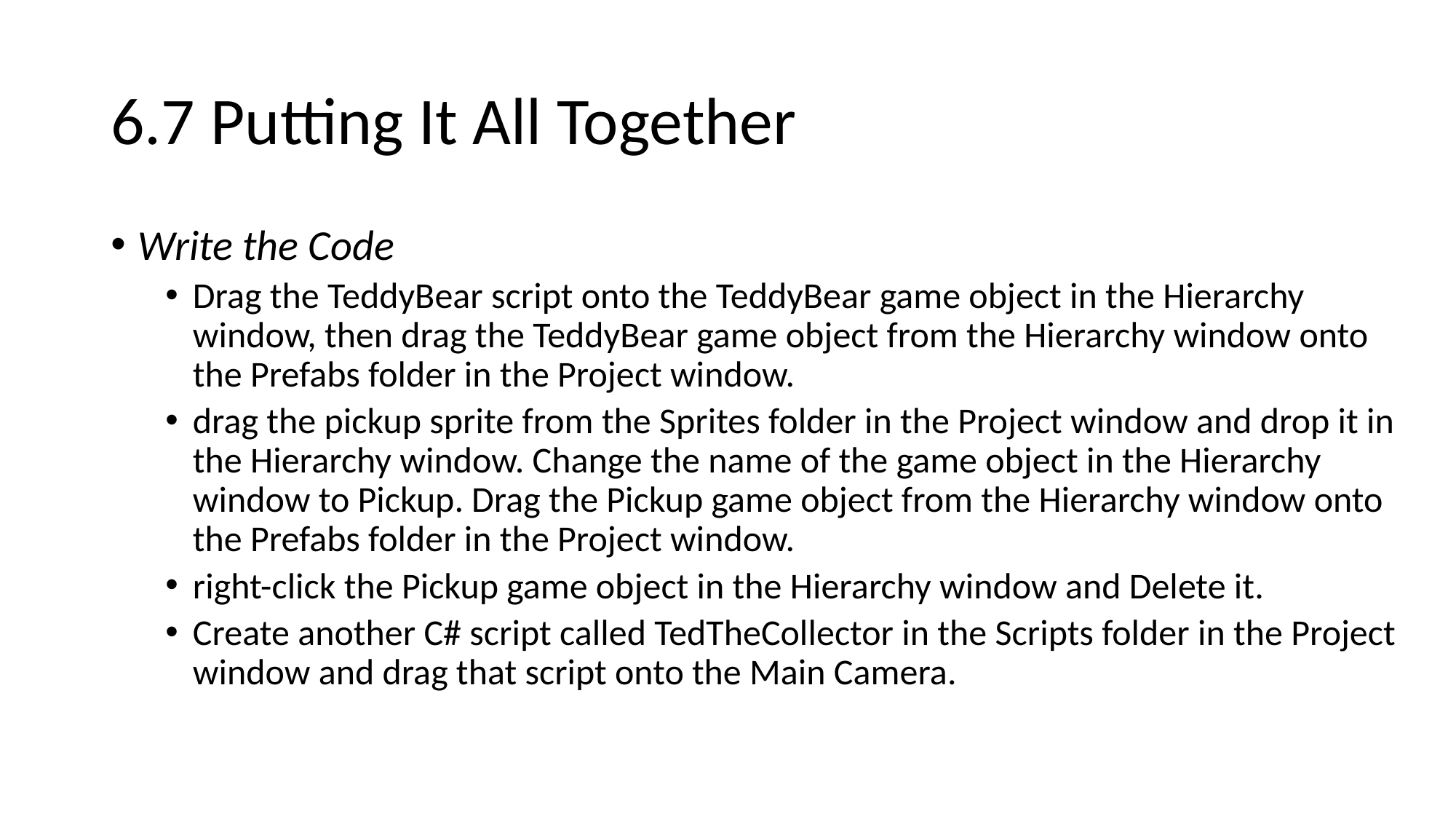

# 6.7 Putting It All Together
Write the Code
Drag the TeddyBear script onto the TeddyBear game object in the Hierarchy window, then drag the TeddyBear game object from the Hierarchy window onto the Prefabs folder in the Project window.
drag the pickup sprite from the Sprites folder in the Project window and drop it in the Hierarchy window. Change the name of the game object in the Hierarchy window to Pickup. Drag the Pickup game object from the Hierarchy window onto the Prefabs folder in the Project window.
right-click the Pickup game object in the Hierarchy window and Delete it.
Create another C# script called TedTheCollector in the Scripts folder in the Project window and drag that script onto the Main Camera.